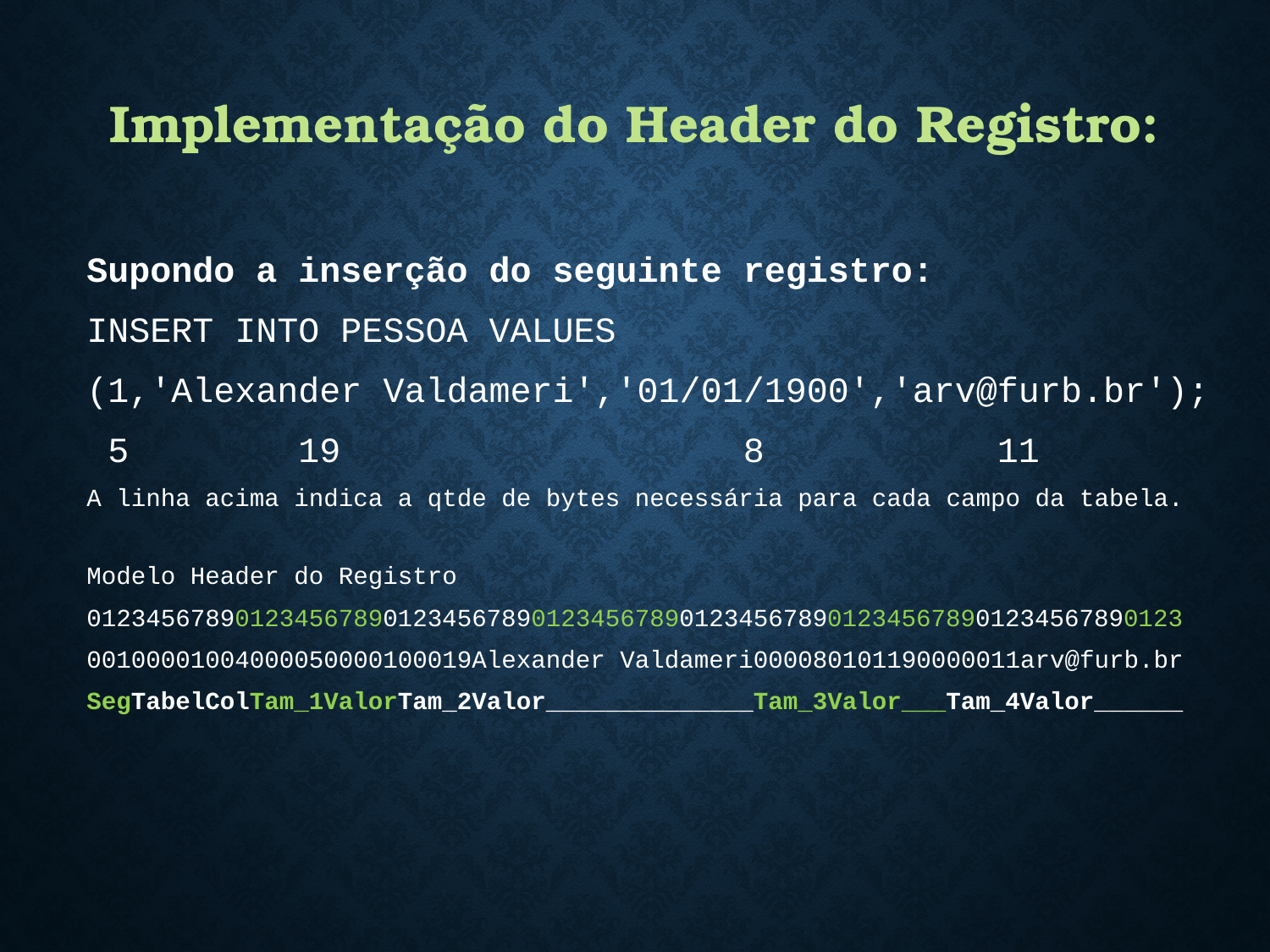

Implementação do Header do Registro:
Supondo a inserção do seguinte registro:
INSERT INTO PESSOA VALUES
(1,'Alexander Valdameri','01/01/1900','arv@furb.br');
 5        19                   8           11
A linha acima indica a qtde de bytes necessária para cada campo da tabela.

Modelo Header do Registro
01234567890123456789012345678901234567890123456789012345678901234567890123
00100001004000050000100019Alexander Valdameri000080101190000011arv@furb.br
SegTabelColTam_1ValorTam_2Valor______________Tam_3Valor___Tam_4Valor______